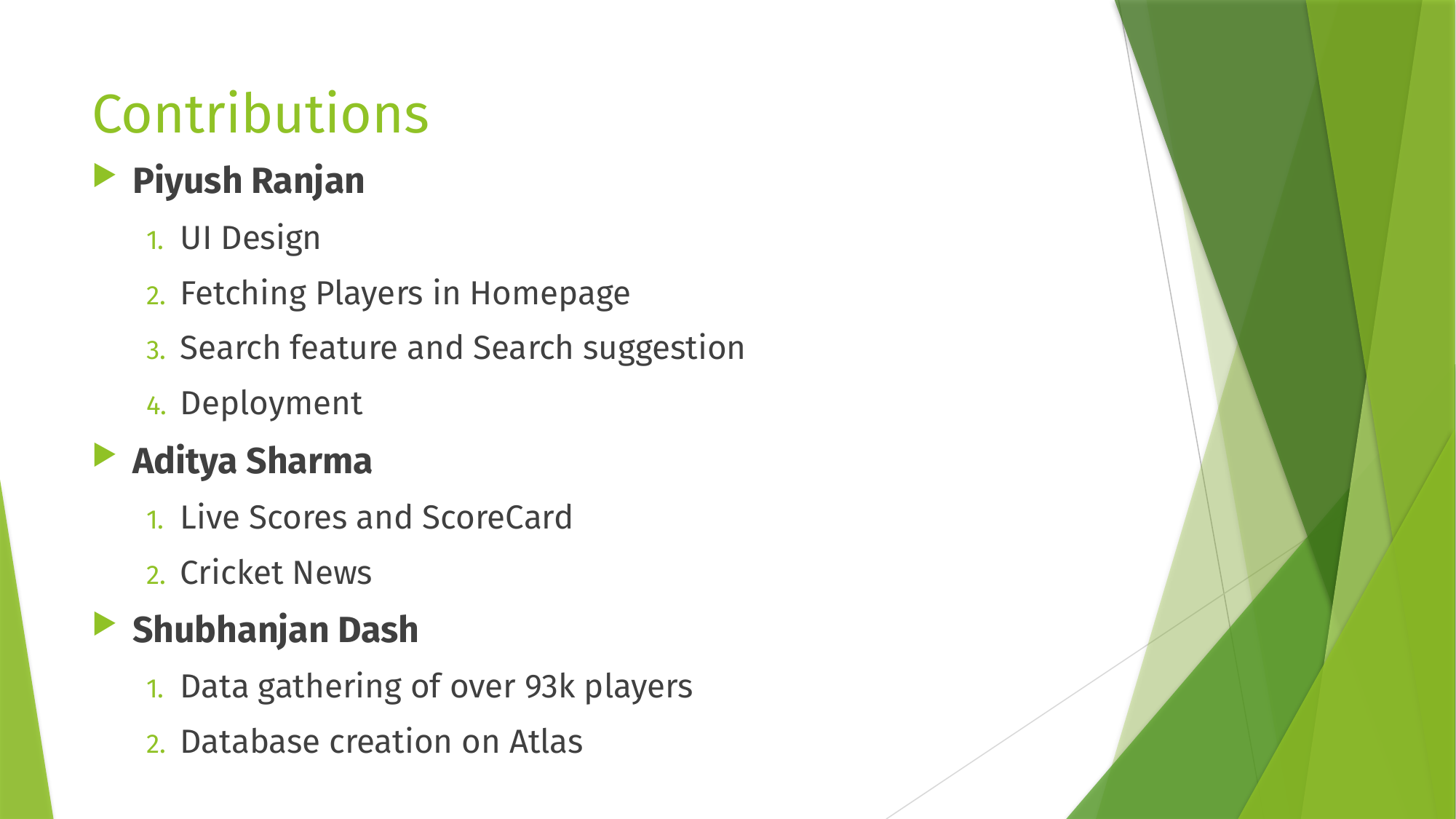

# Contributions
Piyush Ranjan
UI Design
Fetching Players in Homepage
Search feature and Search suggestion
Deployment
Aditya Sharma
Live Scores and ScoreCard
Cricket News
Shubhanjan Dash
Data gathering of over 93k players
Database creation on Atlas